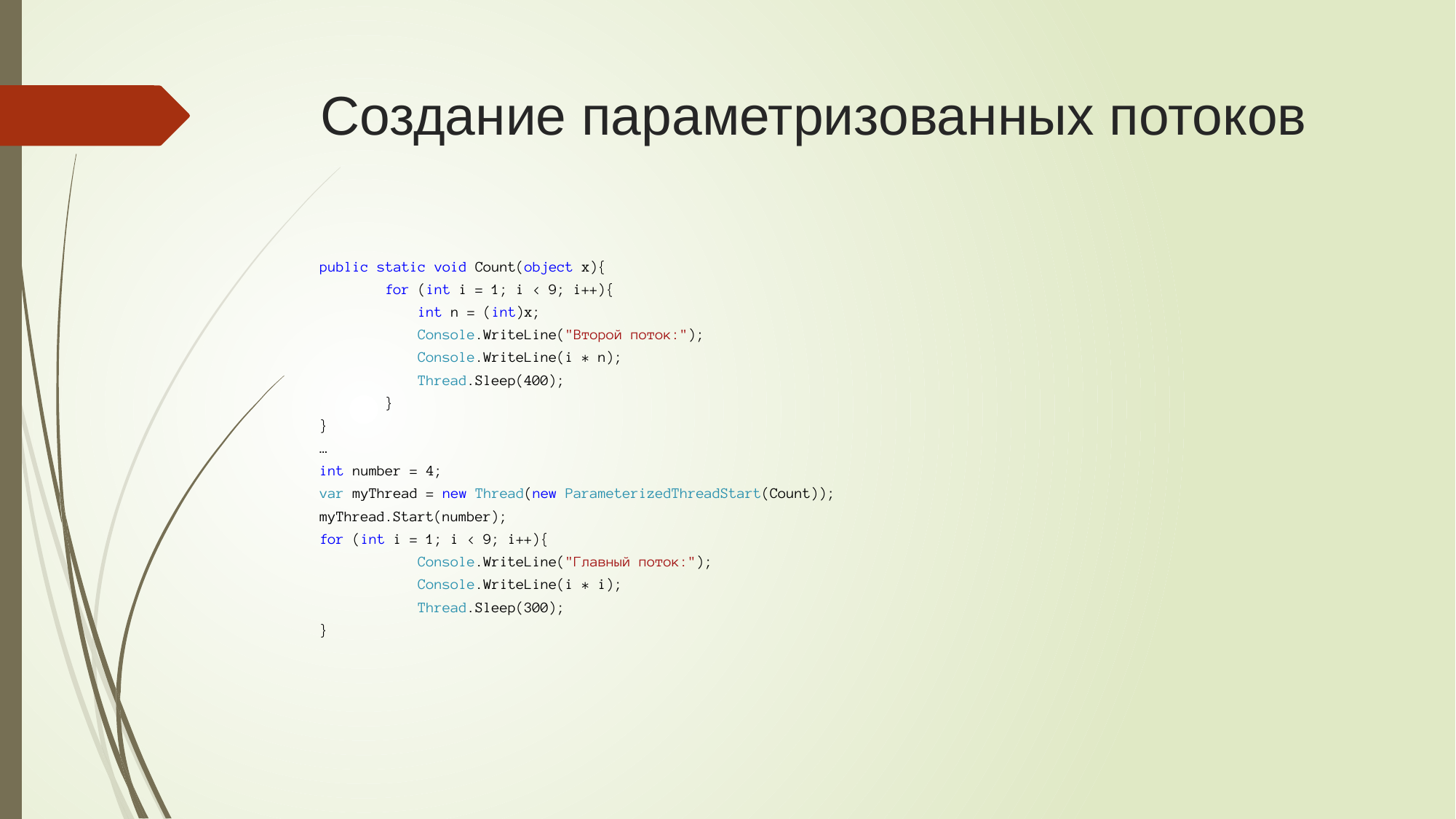

# Создание параметризованных потоков
public static void Count(object x){
        for (int i = 1; i < 9; i++){
            int n = (int)x;
            Console.WriteLine("Второй поток:");
            Console.WriteLine(i * n);
            Thread.Sleep(400);
        }
}
…
int number = 4;
var myThread = new Thread(new ParameterizedThreadStart(Count));
myThread.Start(number);
for (int i = 1; i < 9; i++){
            Console.WriteLine("Главный поток:");
            Console.WriteLine(i * i);
            Thread.Sleep(300);
}